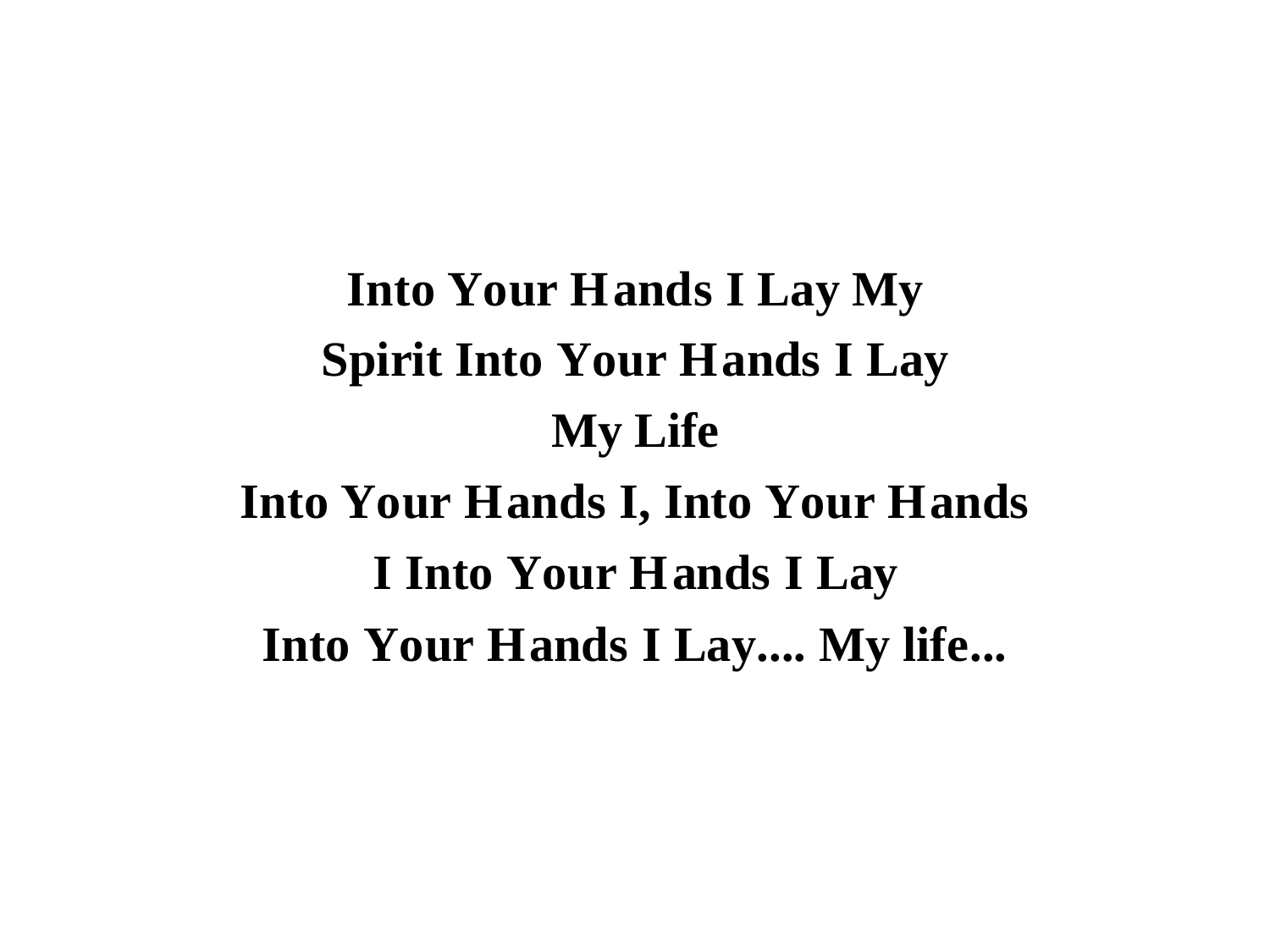

Into Your Hands I Lay My Spirit Into Your Hands I Lay My Life
Into Your Hands I, Into Your Hands I Into Your Hands I Lay
Into Your Hands I Lay.... My life...